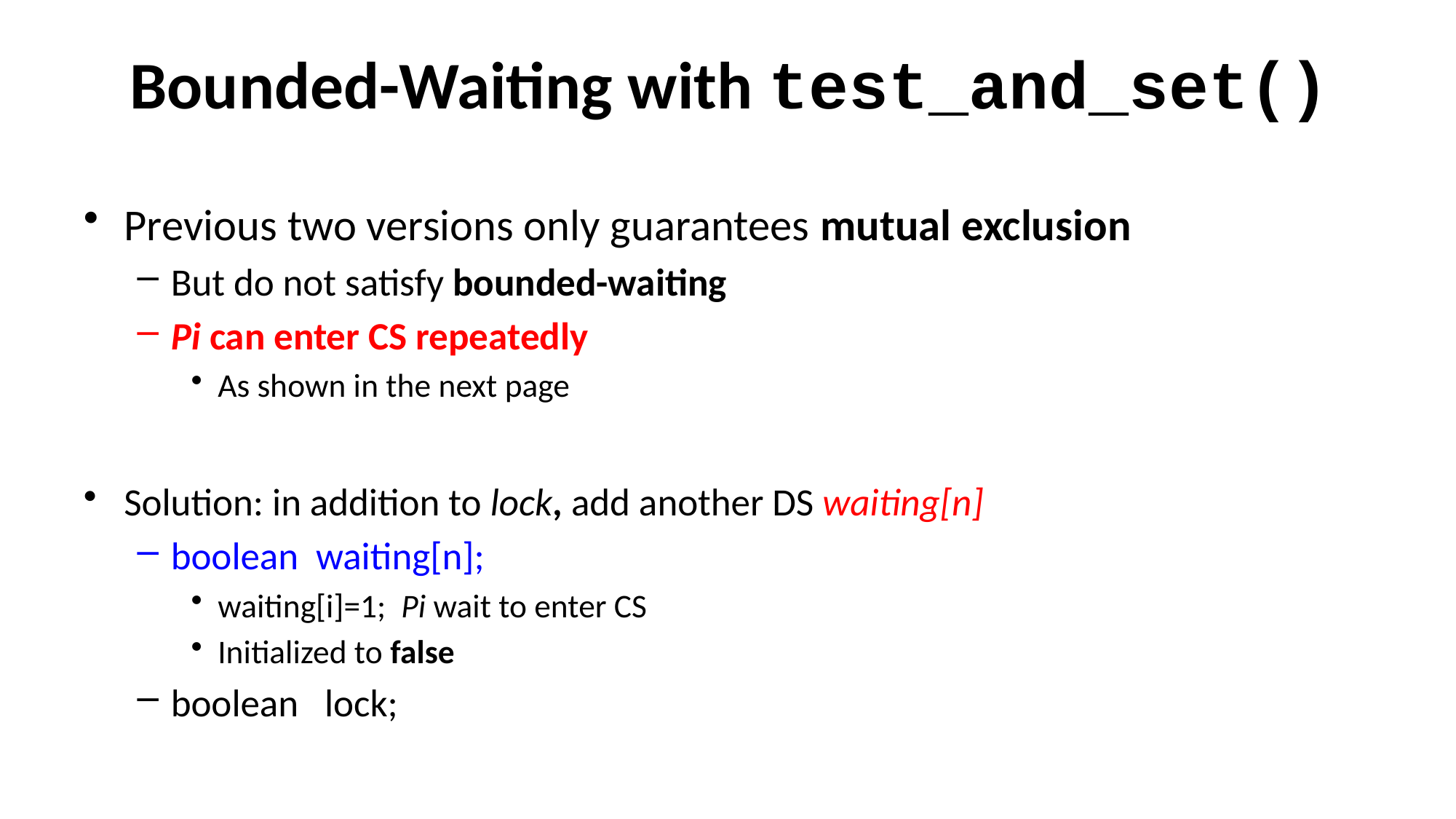

# Bounded-Waiting with test_and_set()
Previous two versions only guarantees mutual exclusion
But do not satisfy bounded-waiting
Pi can enter CS repeatedly
As shown in the next page

Solution: in addition to lock, add another DS waiting[n]
boolean  waiting[n];
waiting[i]=1;  Pi wait to enter CS
Initialized to false
boolean   lock;